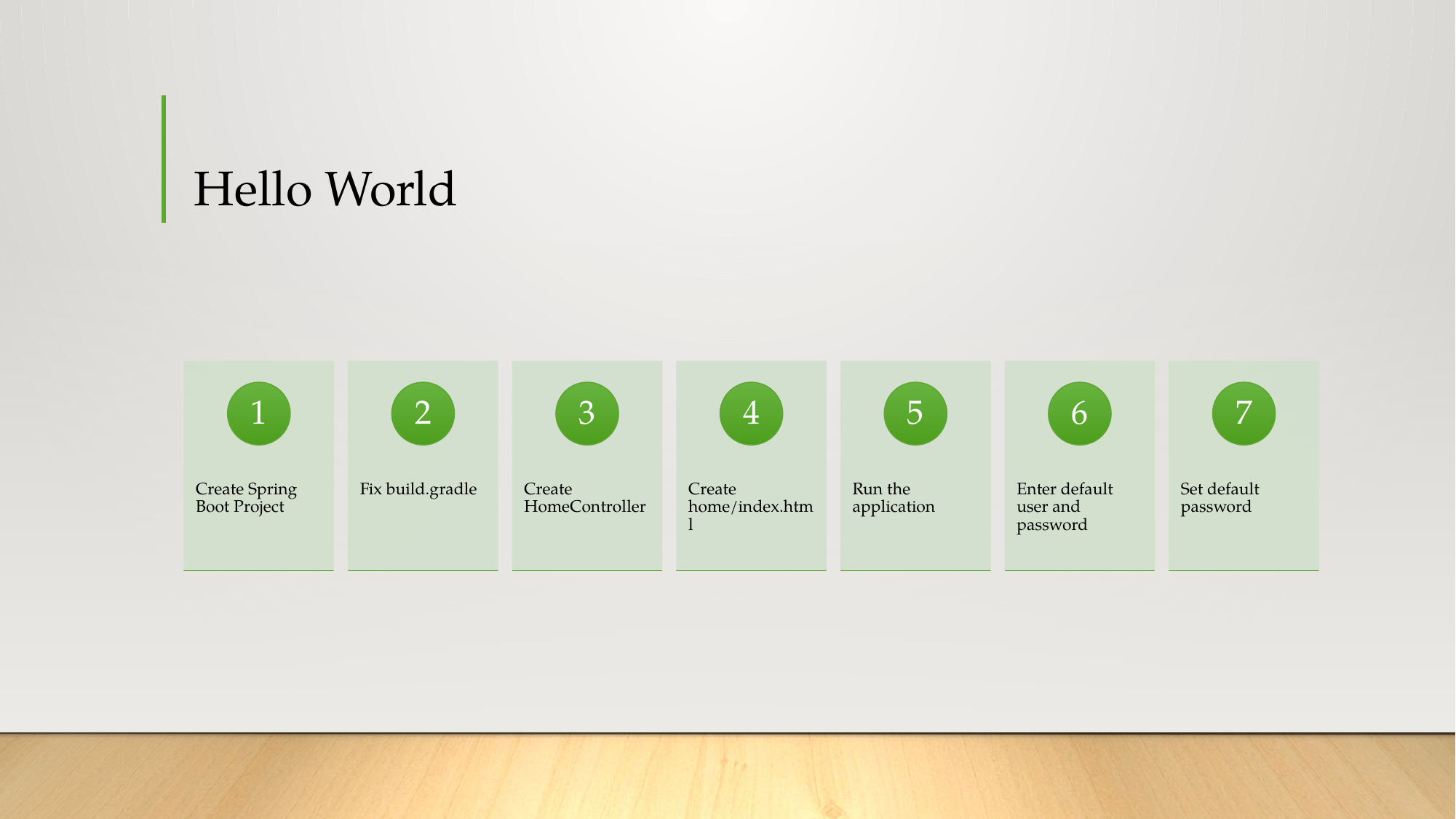

# Hello World
Create Spring Boot Project
1
Fix build.gradle
2
Create HomeController
3
Create home/index.html
4
Run the application
5
Enter default user and password
6
Set default password
7